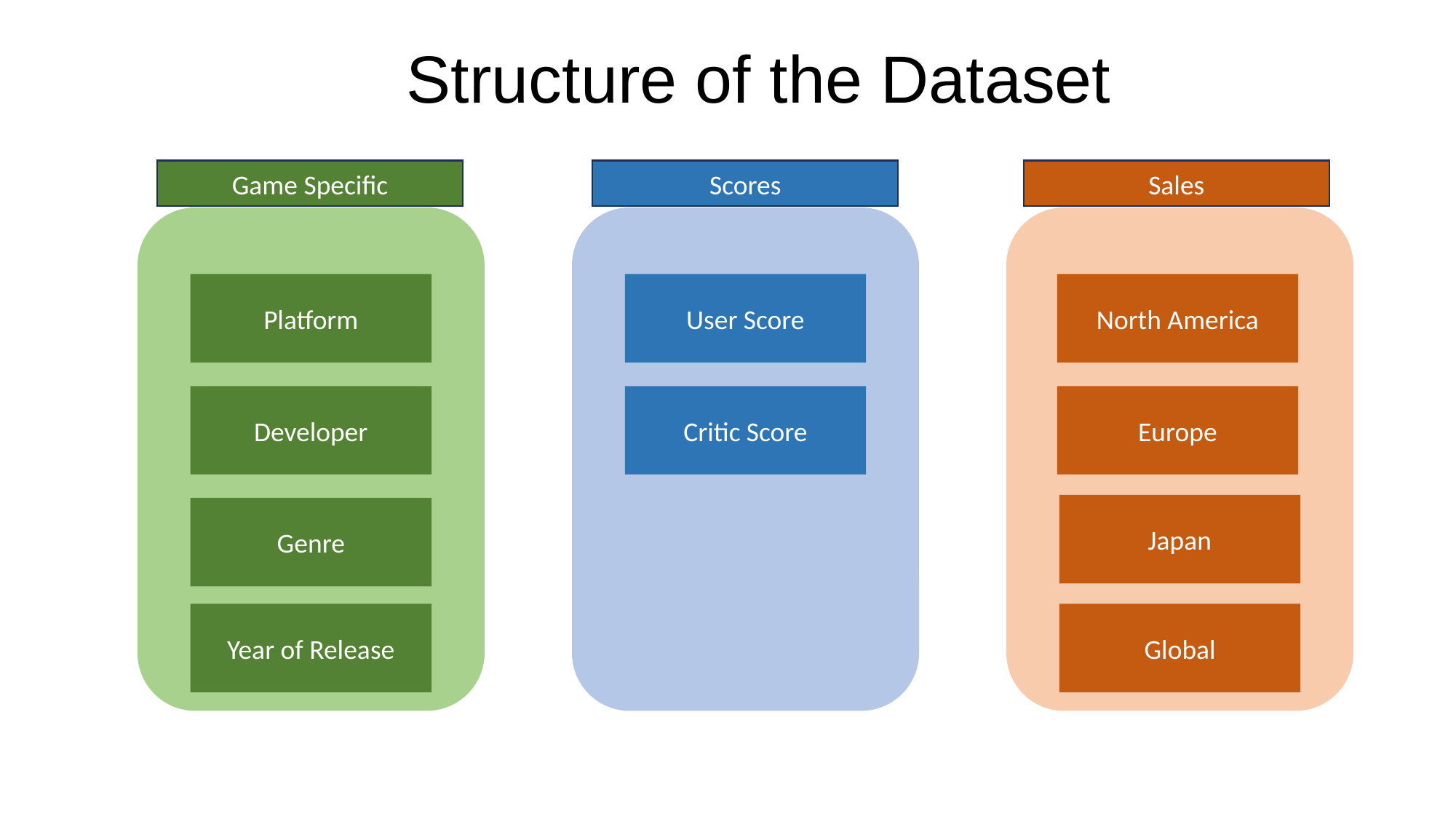

# Structure of the Dataset
Game Specific
Scores
Sales

Platform
User Score
North America
Developer
Critic Score
Europe
Japan
Genre
Year of Release
Global